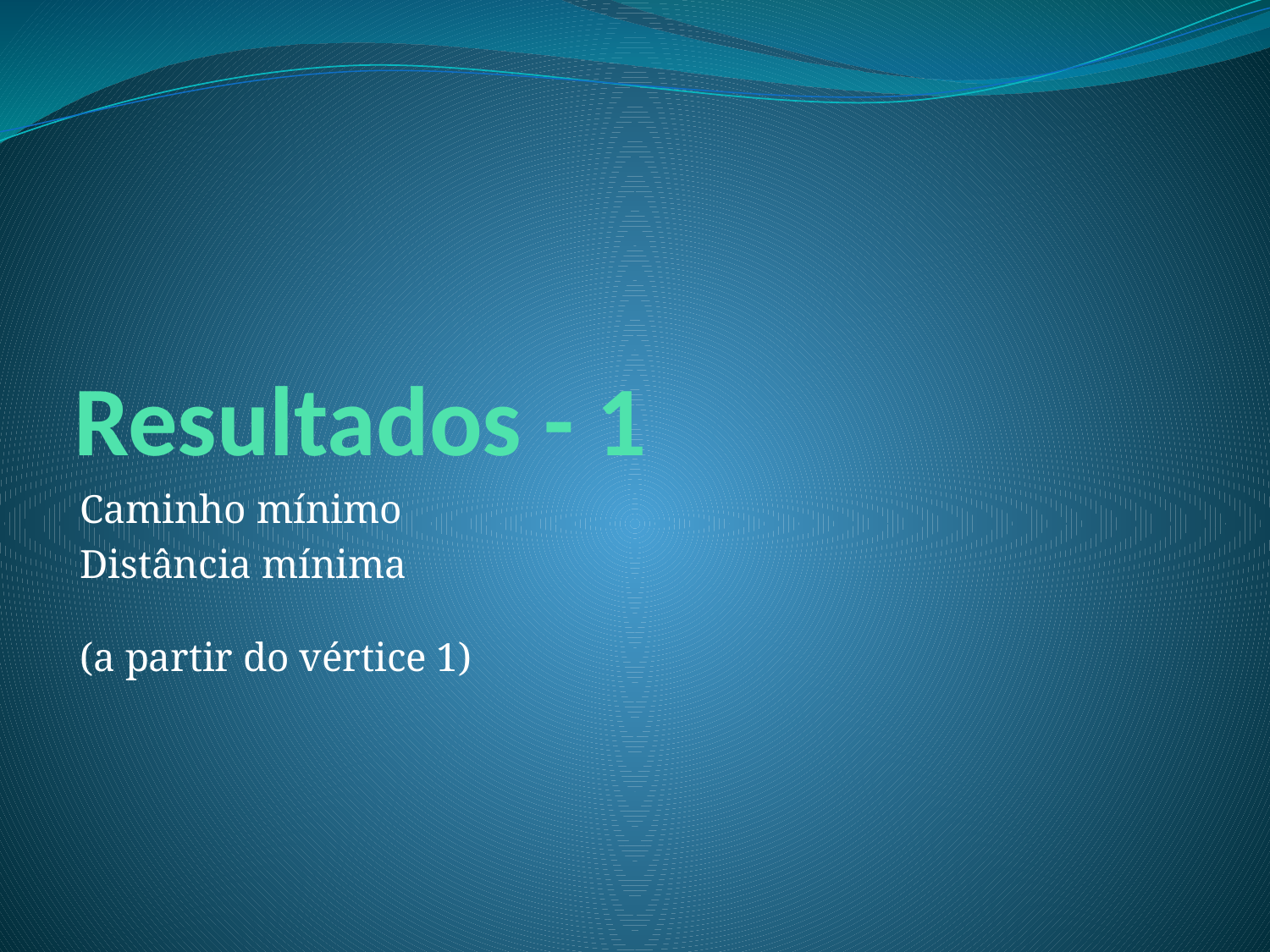

# Resultados - 1
Caminho mínimo
Distância mínima
(a partir do vértice 1)